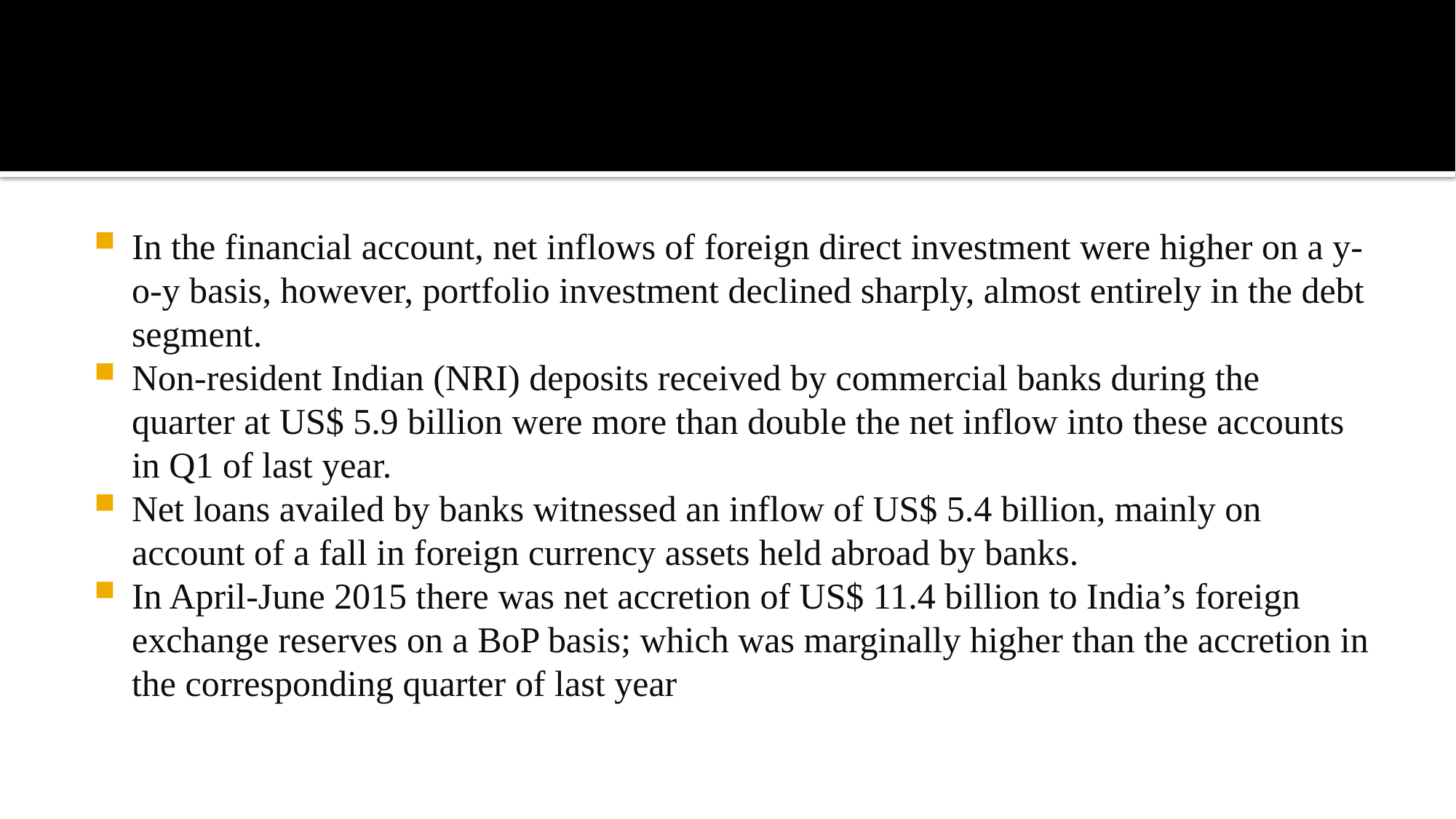

#
In the financial account, net inflows of foreign direct investment were higher on a y-o-y basis, however, portfolio investment declined sharply, almost entirely in the debt segment.
Non-resident Indian (NRI) deposits received by commercial banks during the quarter at US$ 5.9 billion were more than double the net inflow into these accounts in Q1 of last year.
Net loans availed by banks witnessed an inflow of US$ 5.4 billion, mainly on account of a fall in foreign currency assets held abroad by banks.
In April-June 2015 there was net accretion of US$ 11.4 billion to India’s foreign exchange reserves on a BoP basis; which was marginally higher than the accretion in the corresponding quarter of last year